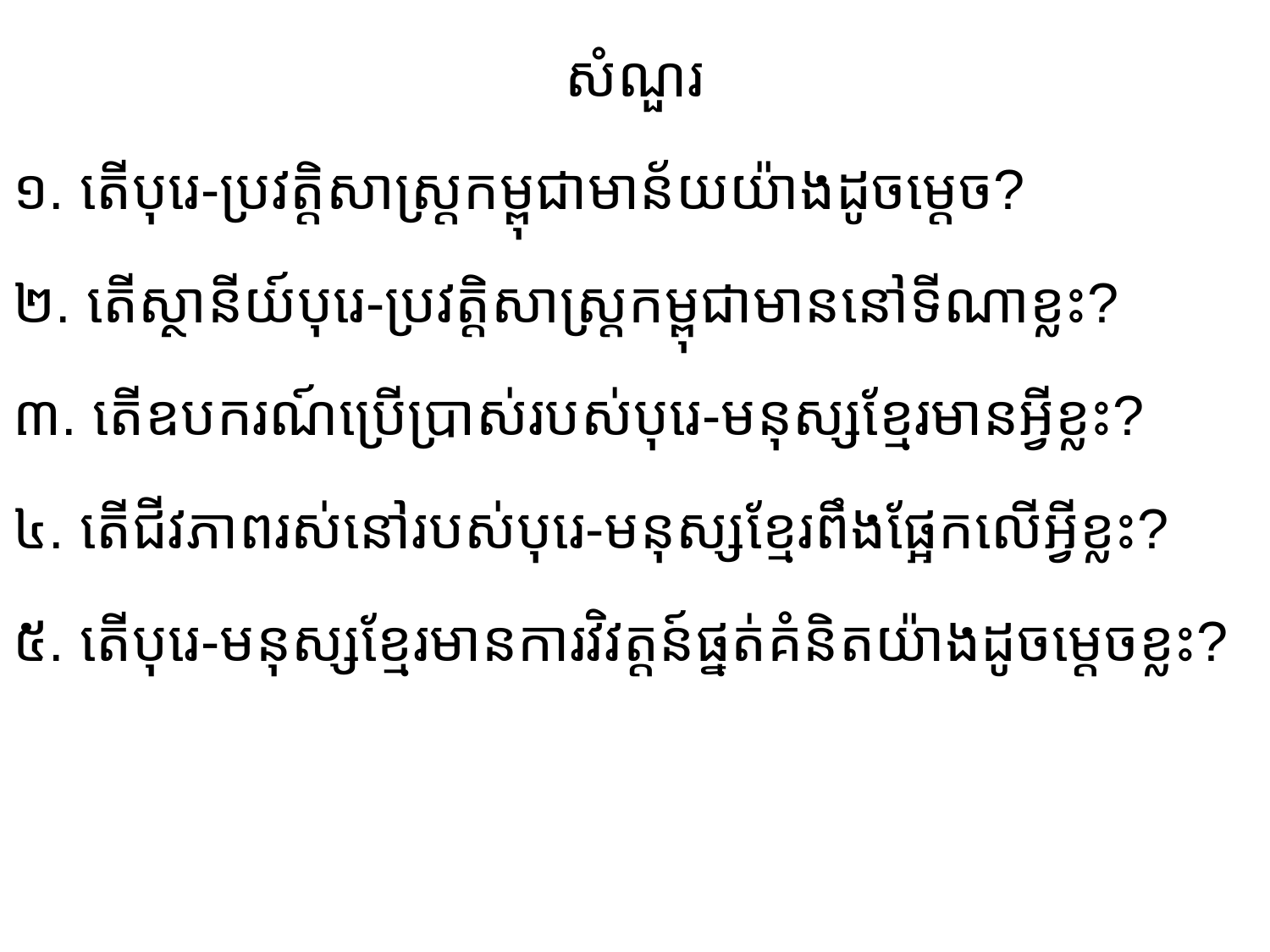

សំណួរ
១. តើបុរេ-ប្រវត្តិសាស្រ្តកម្ពុជាមាន័យយ៉ាងដូចម្តេច?
២. តើស្ថានីយ៍បុរេ-ប្រវត្តិសាស្រ្តកម្ពុជាមាននៅទីណាខ្លះ?
៣. តើឧបករណ៍ប្រើប្រាស់របស់បុរេ-មនុស្សខ្មែរមានអ្វីខ្លះ?
៤. តើជីវភាពរស់នៅរបស់បុរេ-មនុស្សខ្មែរពឹងផ្អែកលើអ្វីខ្លះ?
៥. តើបុរេ-មនុស្សខ្មែរមានការវិវត្តន៍ផ្នត់គំនិតយ៉ាងដូចម្តេចខ្លះ?